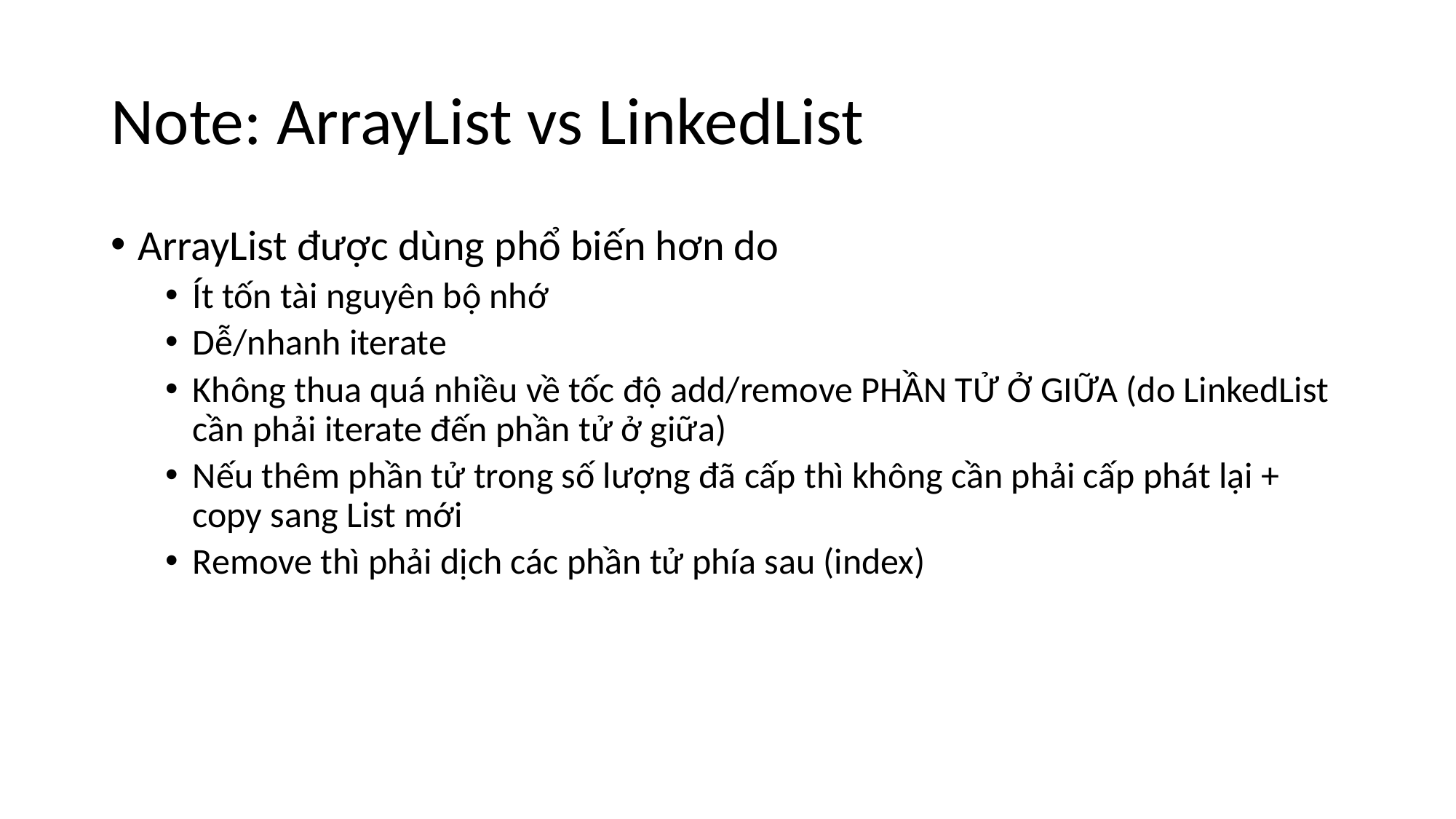

# Note: ArrayList vs LinkedList
ArrayList được dùng phổ biến hơn do
Ít tốn tài nguyên bộ nhớ
Dễ/nhanh iterate
Không thua quá nhiều về tốc độ add/remove PHẦN TỬ Ở GIỮA (do LinkedList cần phải iterate đến phần tử ở giữa)
Nếu thêm phần tử trong số lượng đã cấp thì không cần phải cấp phát lại + copy sang List mới
Remove thì phải dịch các phần tử phía sau (index)